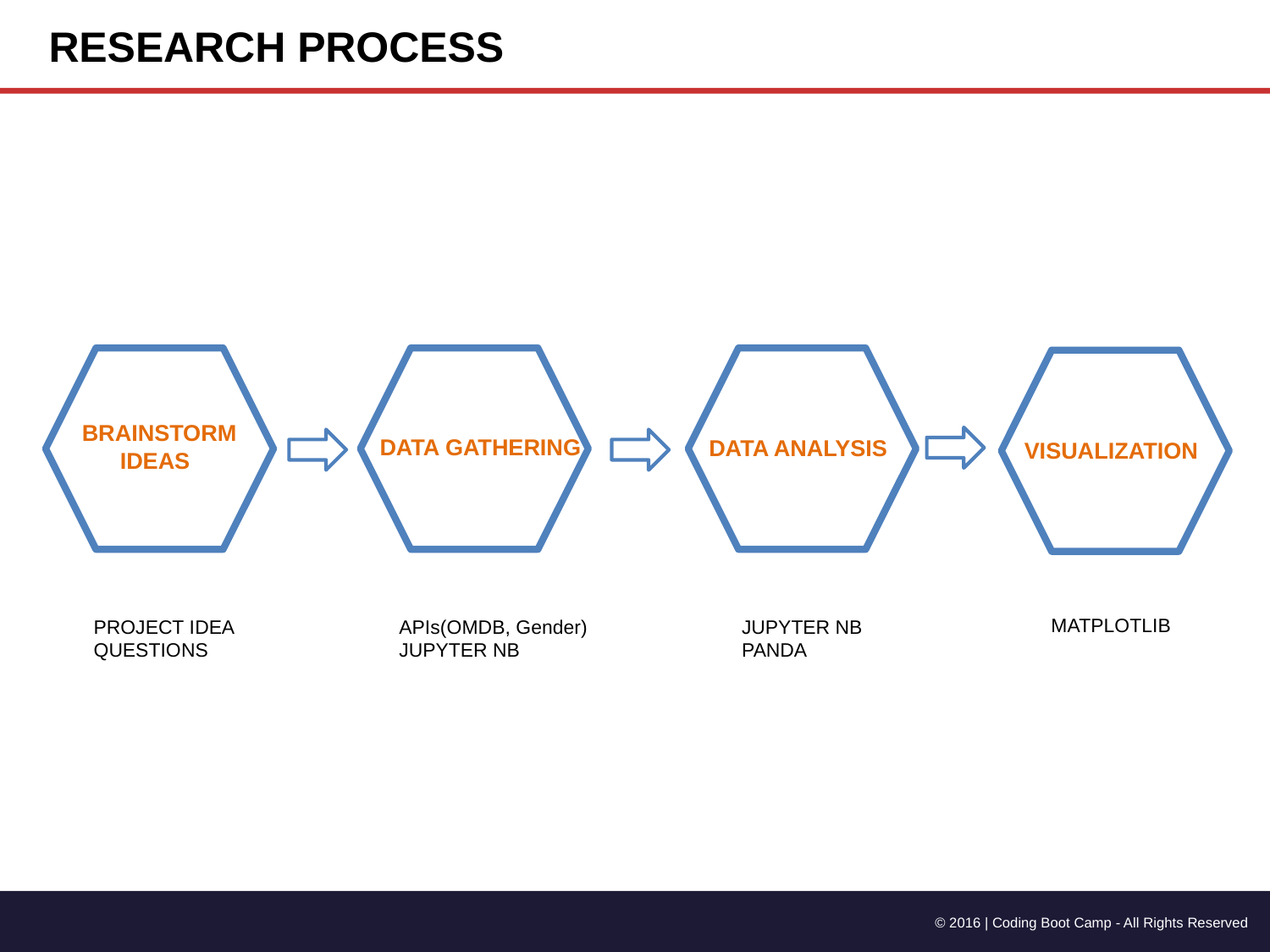

RESEARCH PROCESS

BRAINSTORM
      IDEAS
DATA GATHERING
DATA ANALYSIS

VISUALIZATION
MATPLOTLIB
PROJECT IDEA
QUESTIONS
JUPYTER NB
PANDA
APIs(OMDB, Gender)
JUPYTER NB